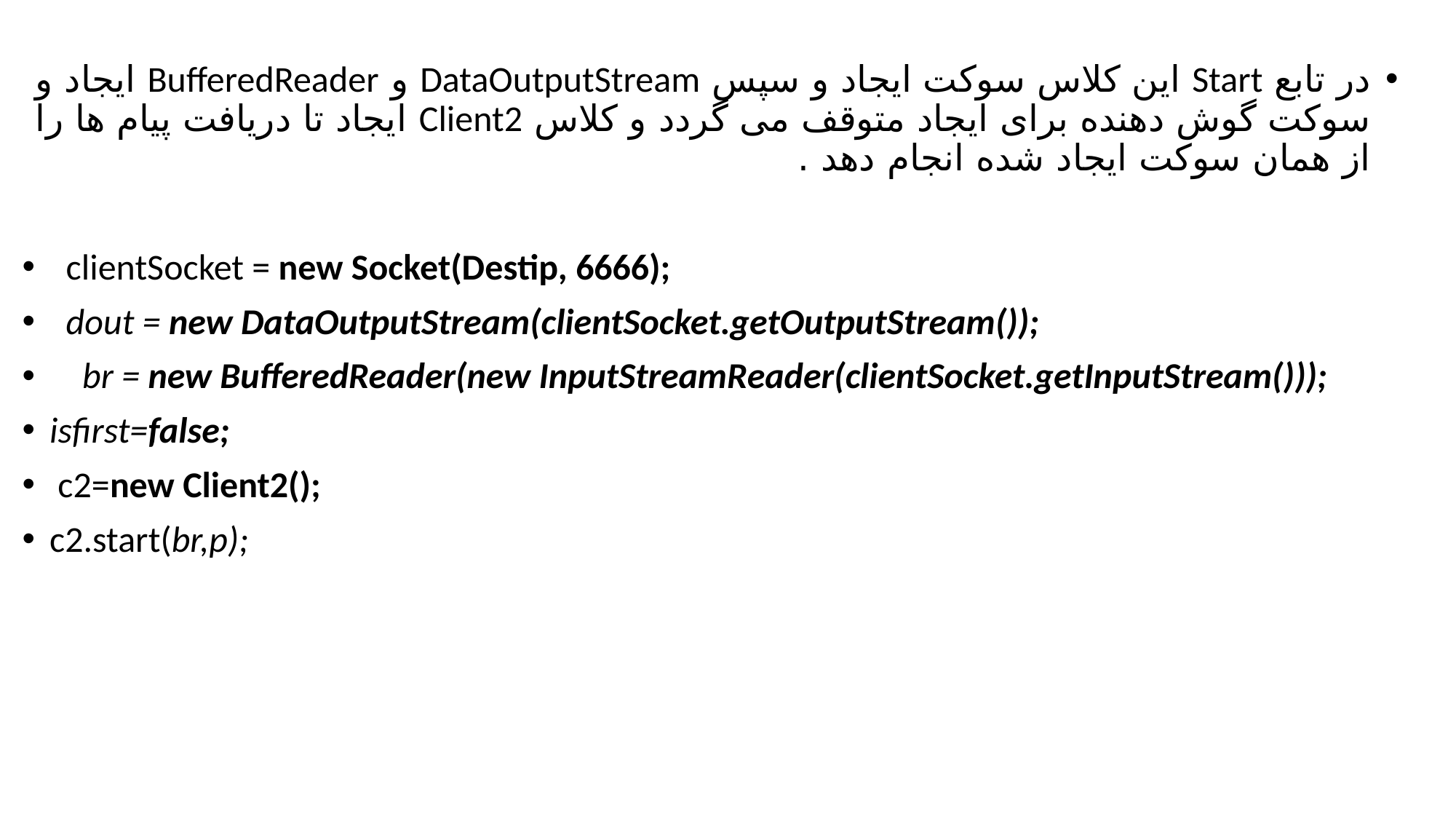

در تابع Start این کلاس سوکت ایجاد و سپس DataOutputStream و BufferedReader ایجاد و سوکت گوش دهنده برای ایجاد متوقف می گردد و کلاس Client2 ایجاد تا دریافت پیام ها را از همان سوکت ایجاد شده انجام دهد .

  clientSocket = new Socket(Destip, 6666);
  dout = new DataOutputStream(clientSocket.getOutputStream());
    br = new BufferedReader(new InputStreamReader(clientSocket.getInputStream()));
isfirst=false;
 c2=new Client2();
c2.start(br,p);